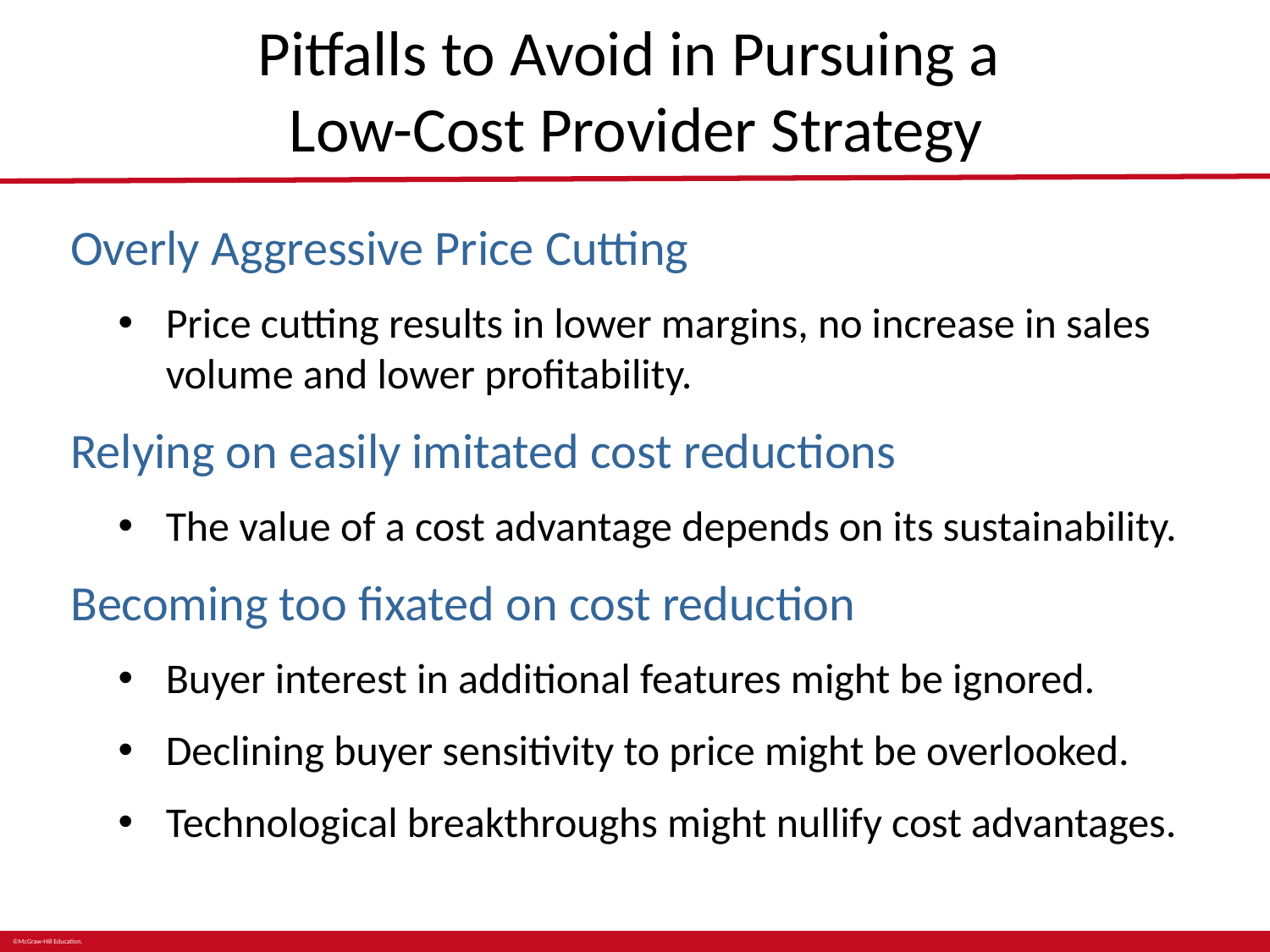

# Pitfalls to Avoid in Pursuing a Low-Cost Provider Strategy
Overly Aggressive Price Cutting
Price cutting results in lower margins, no increase in sales volume and lower profitability.
Relying on easily imitated cost reductions
The value of a cost advantage depends on its sustainability.
Becoming too fixated on cost reduction
Buyer interest in additional features might be ignored.
Declining buyer sensitivity to price might be overlooked.
Technological breakthroughs might nullify cost advantages.